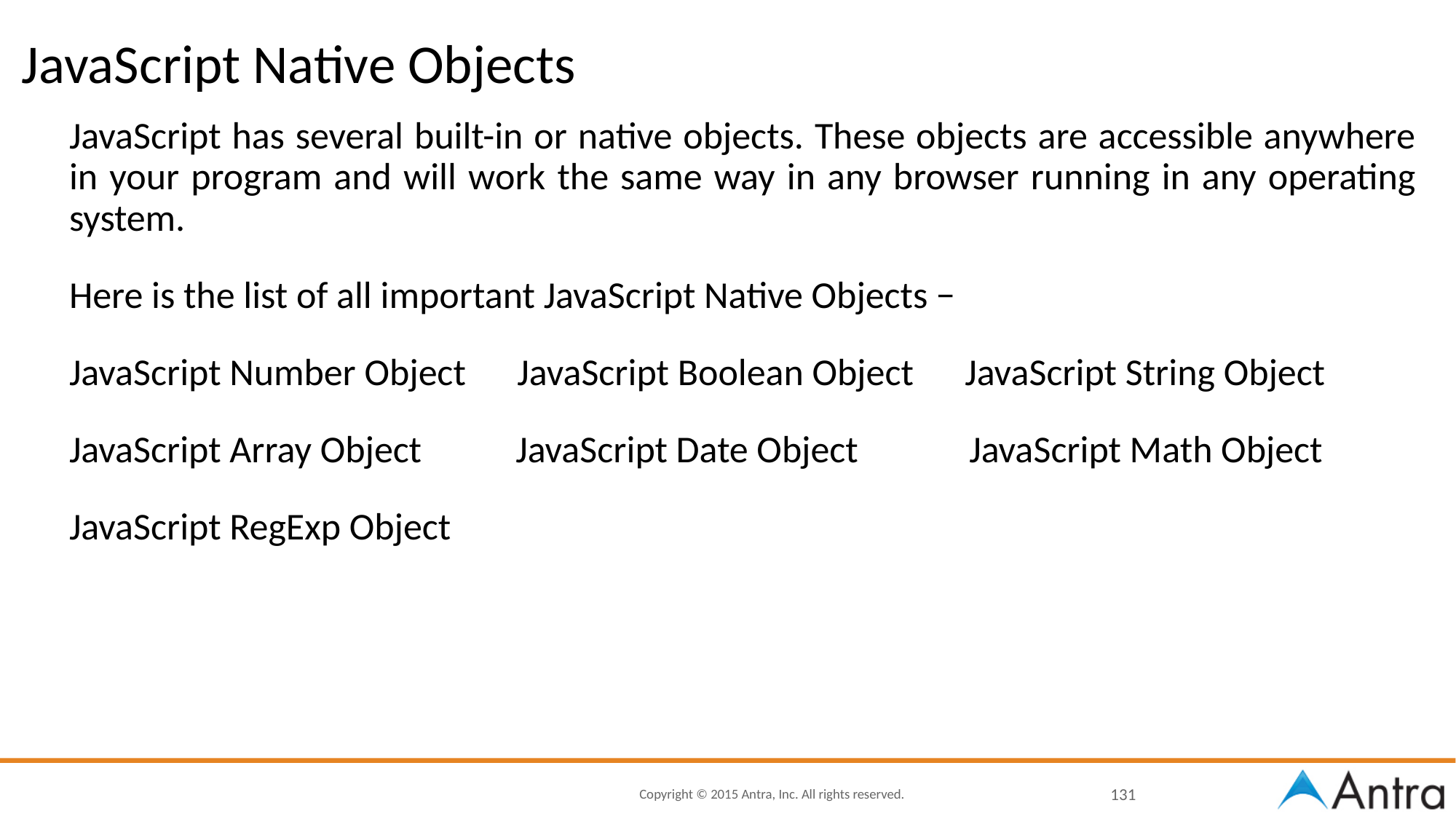

# JavaScript Native Objects
JavaScript has several built-in or native objects. These objects are accessible anywhere in your program and will work the same way in any browser running in any operating system.
Here is the list of all important JavaScript Native Objects −
JavaScript Number Object      JavaScript Boolean Object      JavaScript String Object
JavaScript Array Object           JavaScript Date Object             JavaScript Math Object
JavaScript RegExp Object

131